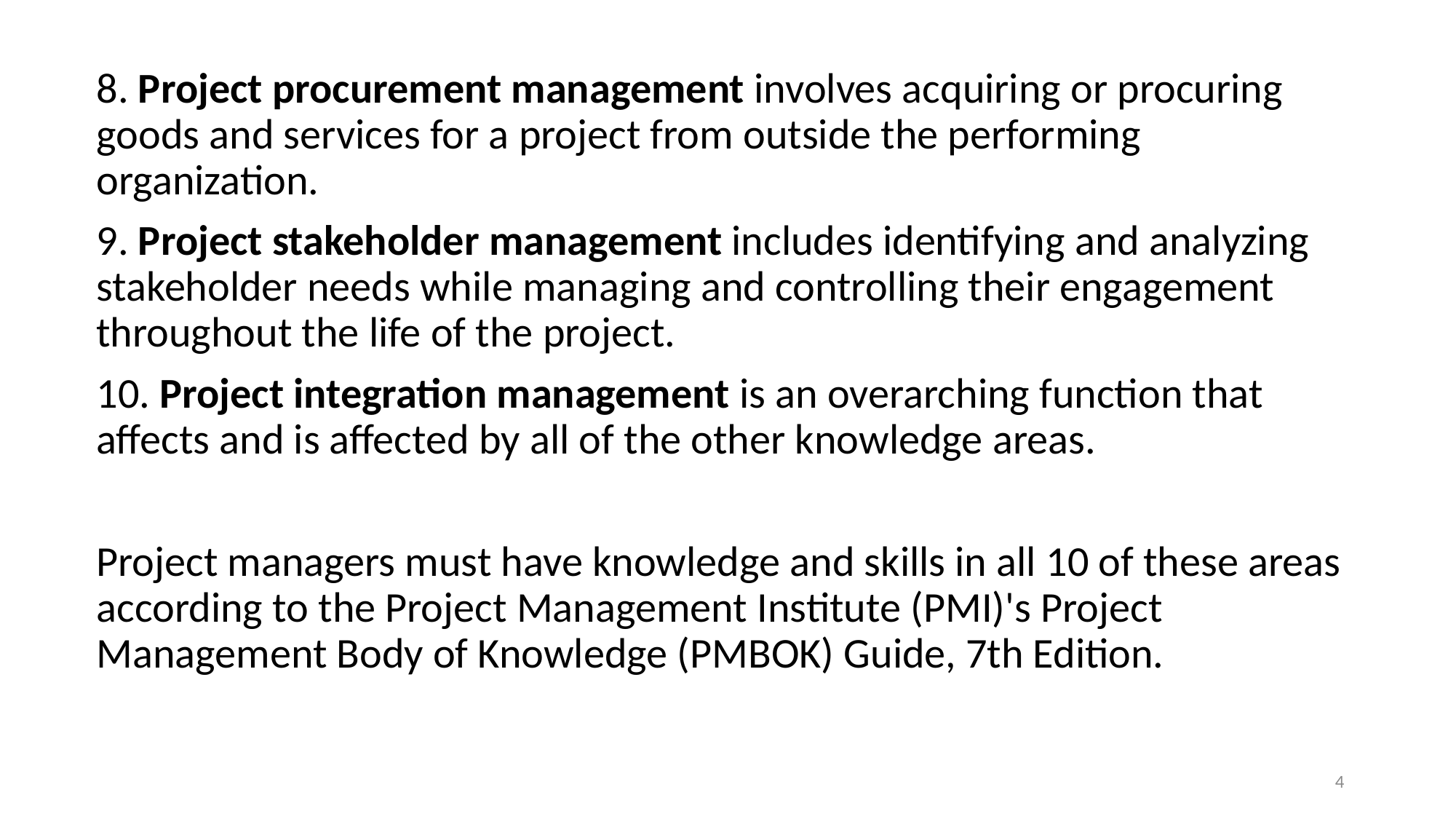

8. Project procurement management involves acquiring or procuring goods and services for a project from outside the performing organization.
9. Project stakeholder management includes identifying and analyzing stakeholder needs while managing and controlling their engagement throughout the life of the project.
10. Project integration management is an overarching function that affects and is affected by all of the other knowledge areas.

Project managers must have knowledge and skills in all 10 of these areas according to the Project Management Institute (PMI)'s Project Management Body of Knowledge (PMBOK) Guide, 7th Edition.
4